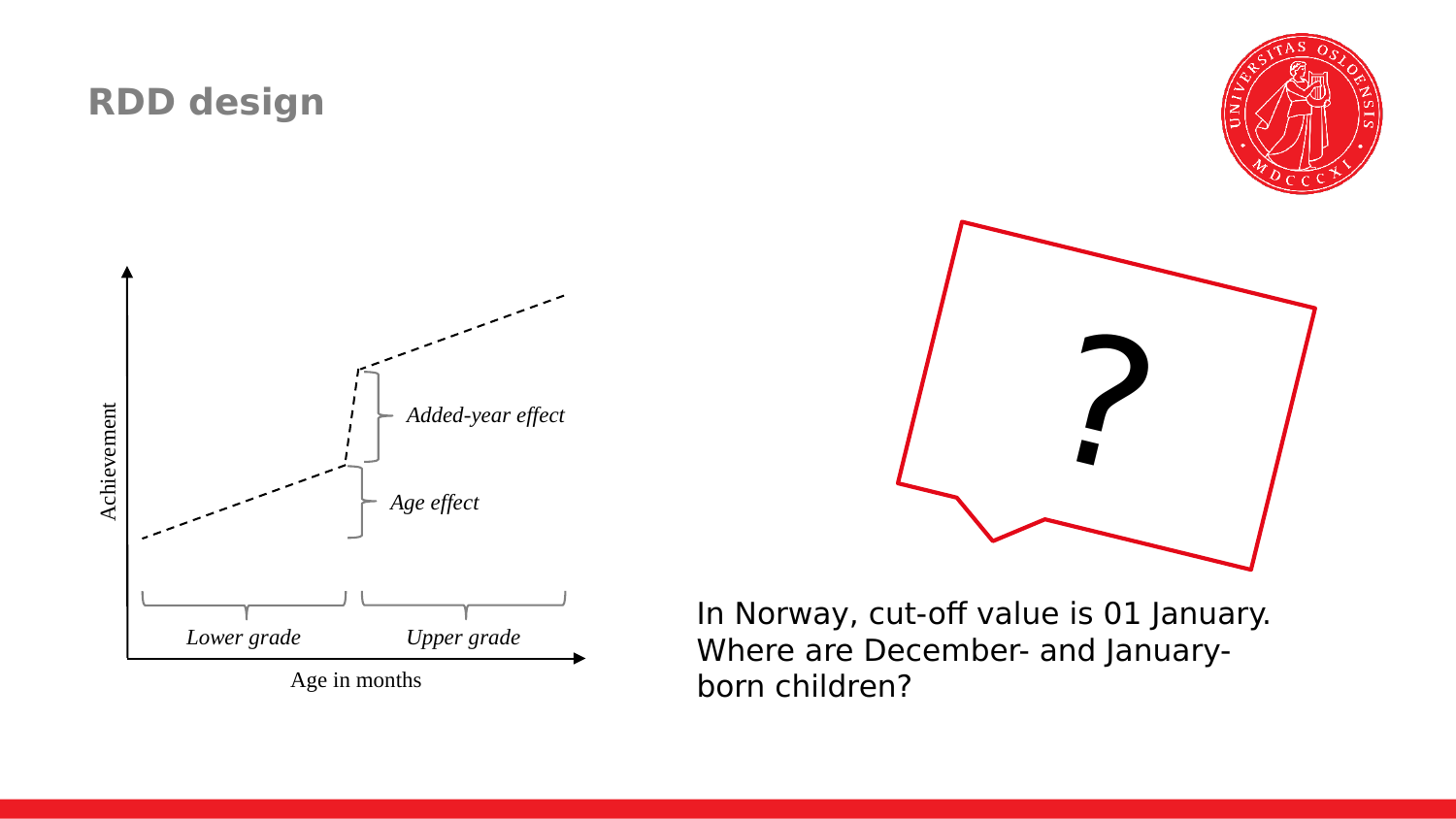

# RDD design
?

Added-year effect
Achievement

Age effect

In Norway, cut-off value is 01 January. Where are December- and January-born children?
Upper grade
Lower grade
Age in months